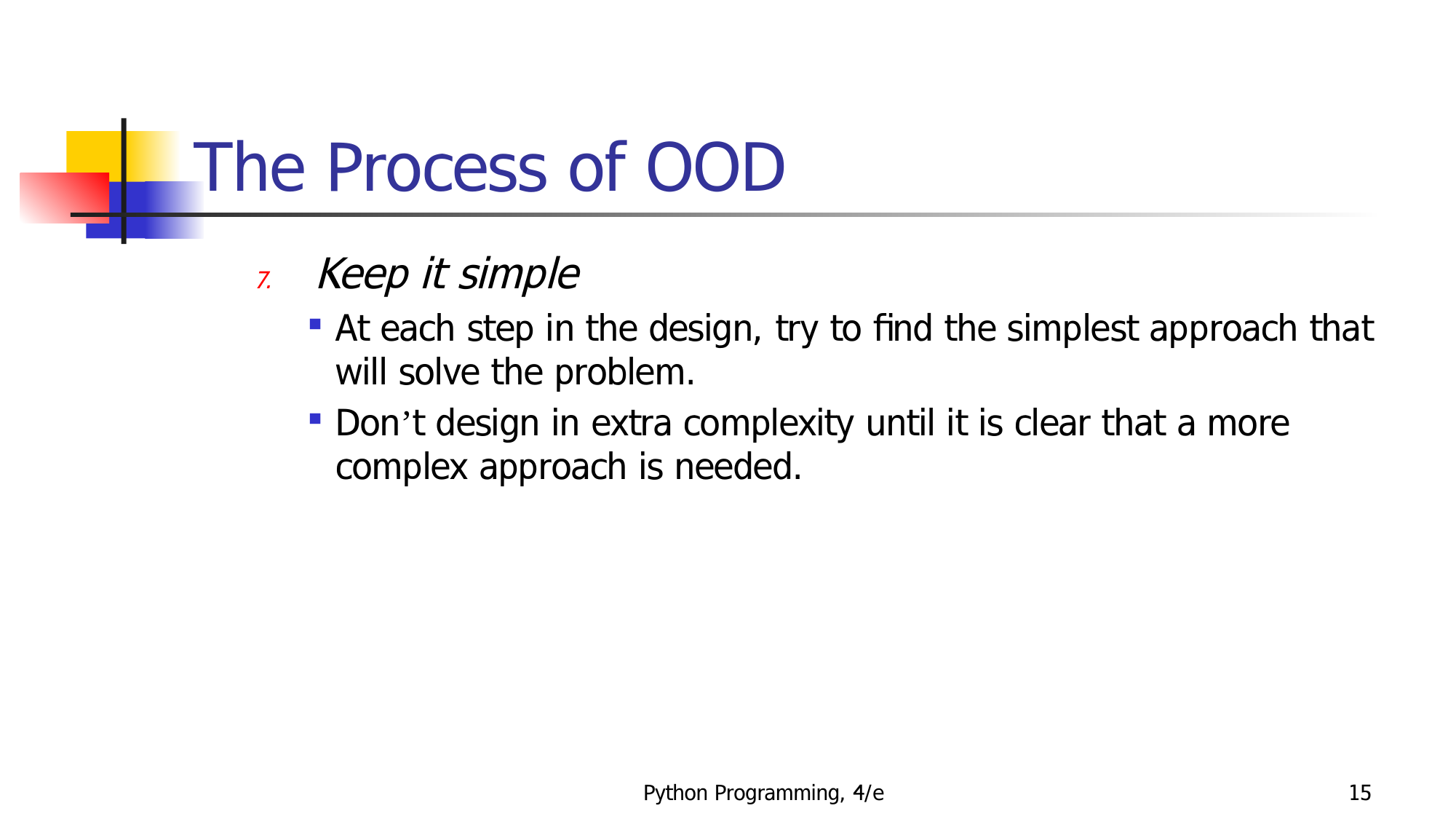

# The Process of OOD
Keep it simple
At each step in the design, try to find the simplest approach that will solve the problem.
Don’t design in extra complexity until it is clear that a more complex approach is needed.
Python Programming, 4/e
15